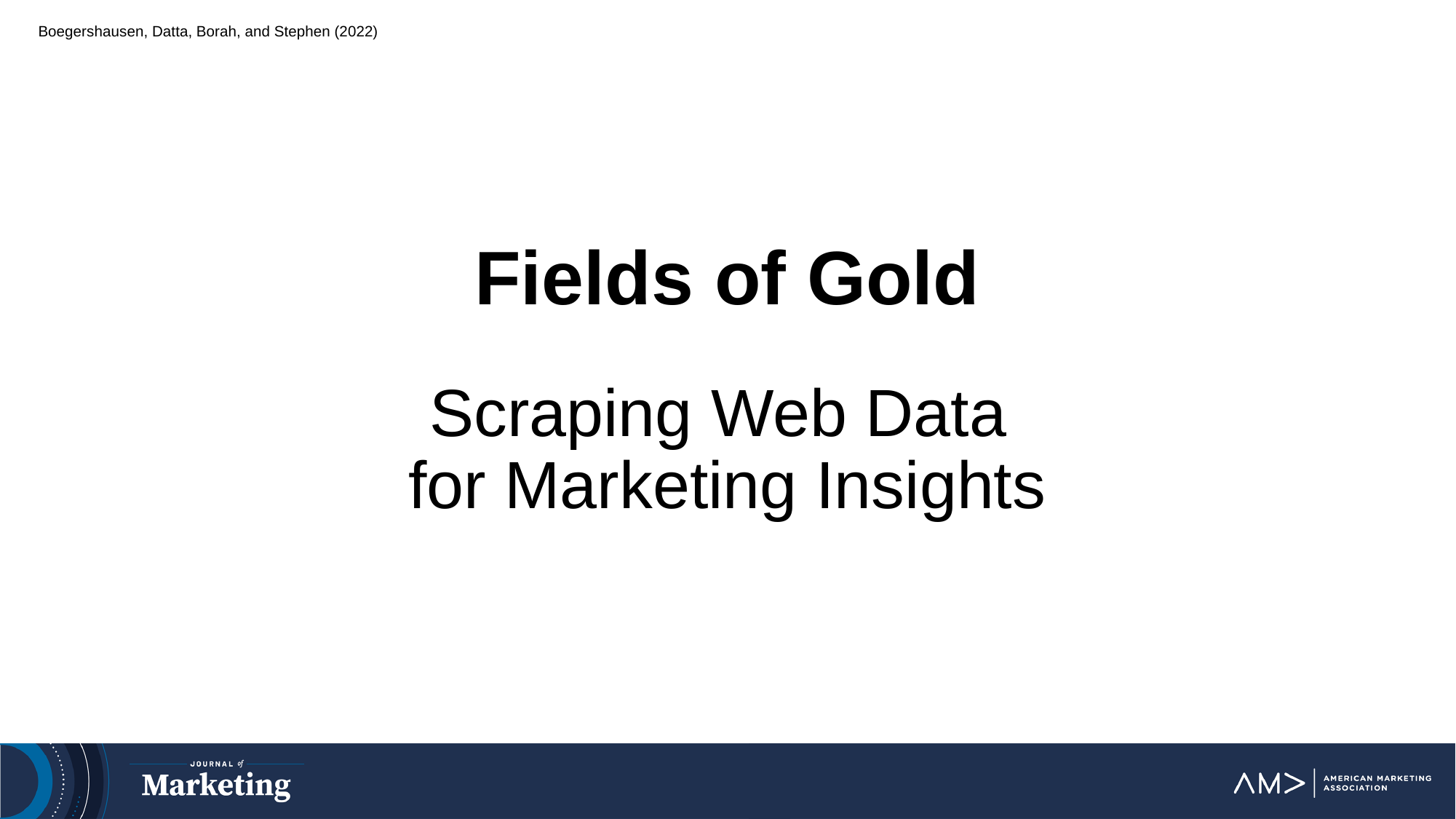

Boegershausen, Datta, Borah, and Stephen (2022)
# Fields of Gold
Scraping Web Data
for Marketing Insights